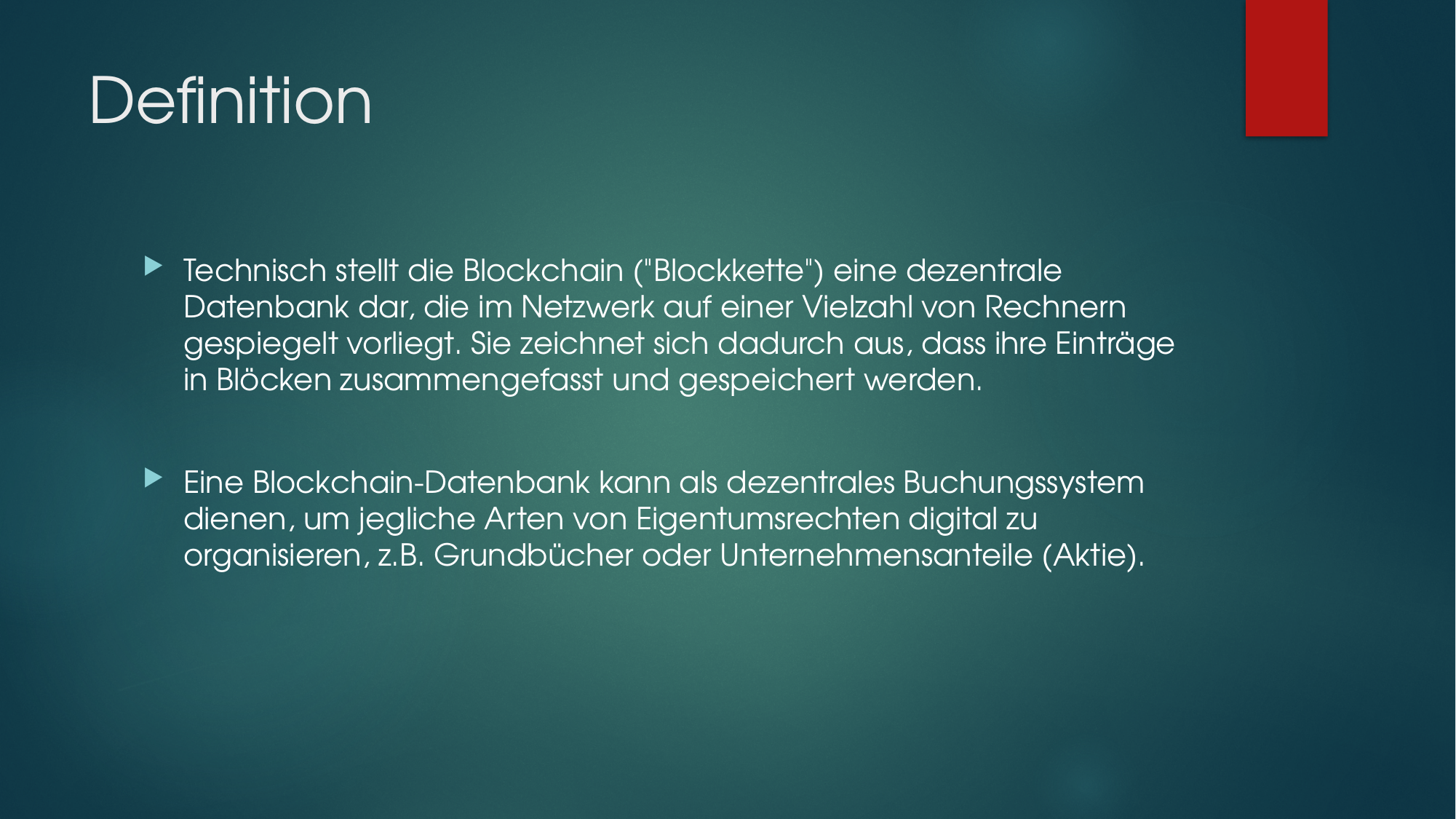

# Definition
Technisch stellt die Blockchain ("Blockkette") eine dezentrale Datenbank dar, die im Netzwerk auf einer Vielzahl von Rechnern gespiegelt vorliegt. Sie zeichnet sich dadurch aus, dass ihre Einträge in Blöcken zusammengefasst und gespeichert werden.

Eine Blockchain-Datenbank kann als dezentrales Buchungssystem dienen, um jegliche Arten von Eigentumsrechten digital zu organisieren, z.B. Grundbücher oder Unternehmensanteile (Aktie).